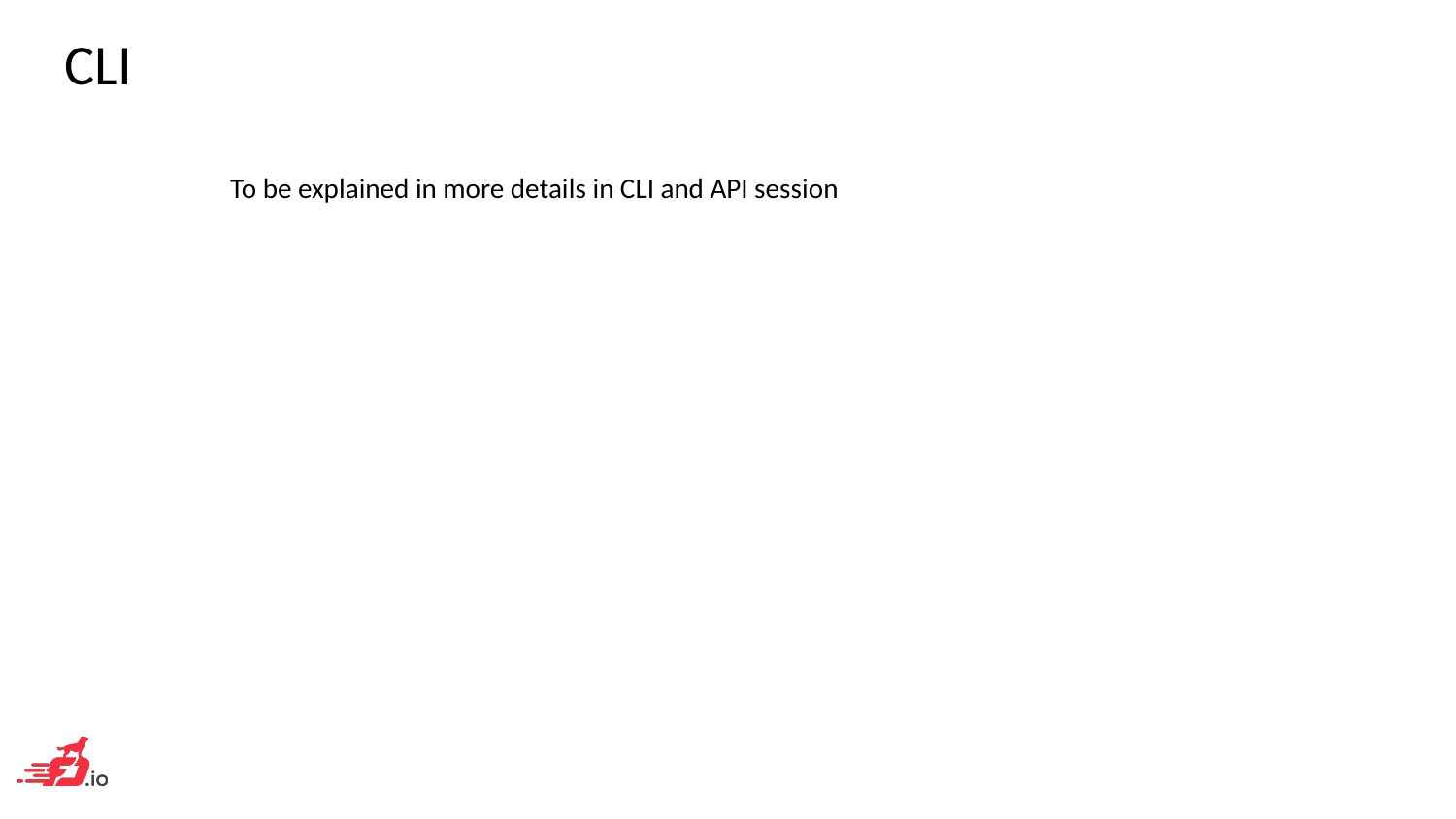

# CLI
To be explained in more details in CLI and API session